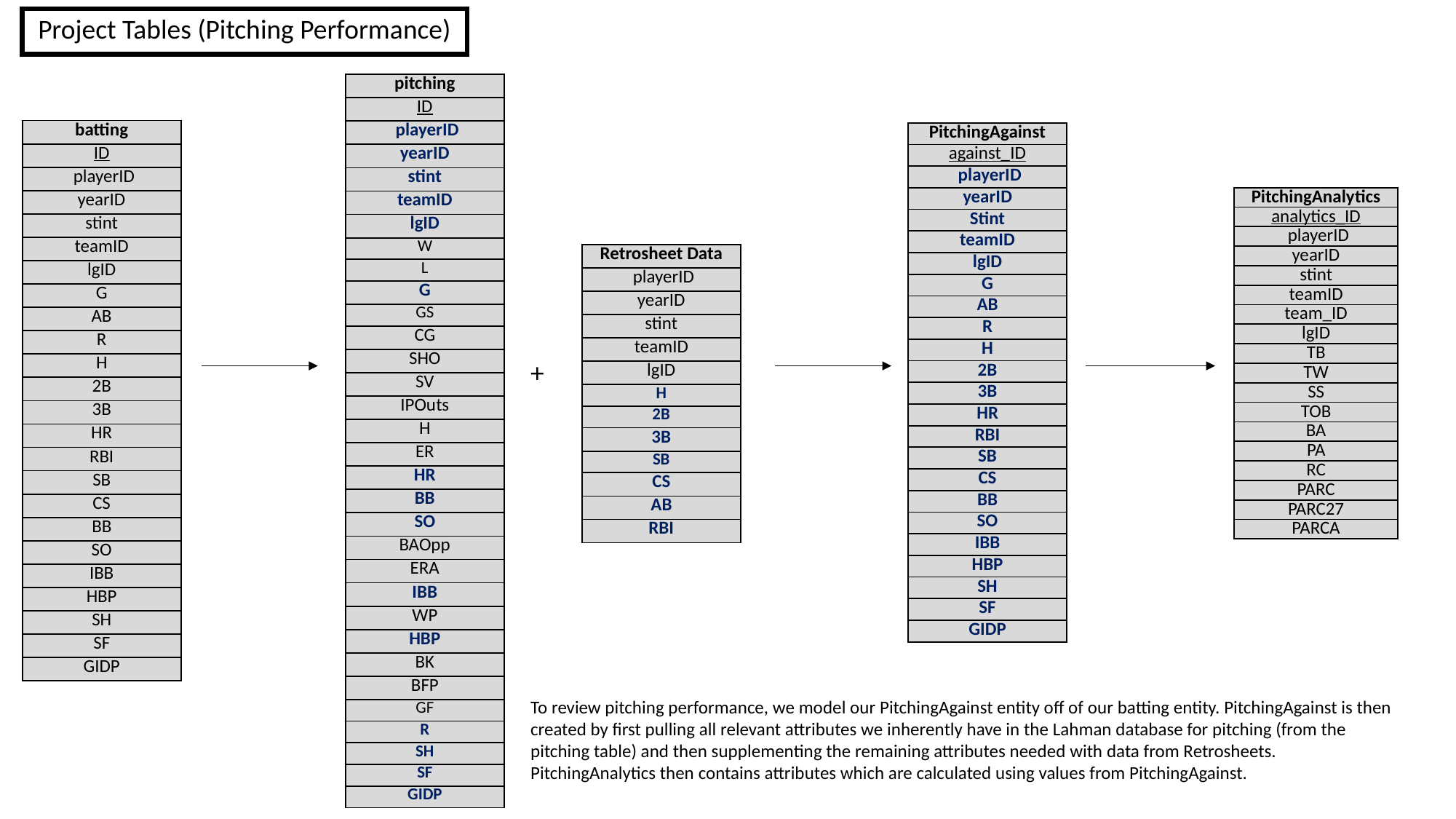

Project Tables (Pitching Performance)

| pitching |
| --- |
| ID |
| playerID |
| yearID |
| stint |
| teamID |
| lgID |
| W |
| L |
| G |
| GS |
| CG |
| SHO |
| SV |
| IPOuts |
| H |
| ER |
| HR |
| BB |
| SO |
| BAOpp |
| ERA |
| IBB |
| WP |
| HBP |
| BK |
| BFP |
| GF |
| R |
| SH |
| SF |
| GIDP |
| batting |
| --- |
| ID |
| playerID |
| yearID |
| stint |
| teamID |
| lgID |
| G |
| AB |
| R |
| H |
| 2B |
| 3B |
| HR |
| RBI |
| SB |
| CS |
| BB |
| SO |
| IBB |
| HBP |
| SH |
| SF |
| GIDP |
| PitchingAgainst |
| --- |
| against\_ID |
| playerID |
| yearID |
| Stint |
| teamID |
| lgID |
| G |
| AB |
| R |
| H |
| 2B |
| 3B |
| HR |
| RBI |
| SB |
| CS |
| BB |
| SO |
| IBB |
| HBP |
| SH |
| SF |
| GIDP |
| PitchingAnalytics |
| --- |
| analytics\_ID |
| playerID |
| yearID |
| stint |
| teamID |
| team\_ID |
| lgID |
| TB |
| TW |
| SS |
| TOB |
| BA |
| PA |
| RC |
| PARC |
| PARC27 |
| PARCA |
| Retrosheet Data |
| --- |
| playerID |
| yearID |
| stint |
| teamID |
| lgID |
| H |
| 2B |
| 3B |
| SB |
| CS |
| AB |
| RBI |
+
To review pitching performance, we model our PitchingAgainst entity off of our batting entity. PitchingAgainst is then created by first pulling all relevant attributes we inherently have in the Lahman database for pitching (from the pitching table) and then supplementing the remaining attributes needed with data from Retrosheets. PitchingAnalytics then contains attributes which are calculated using values from PitchingAgainst.